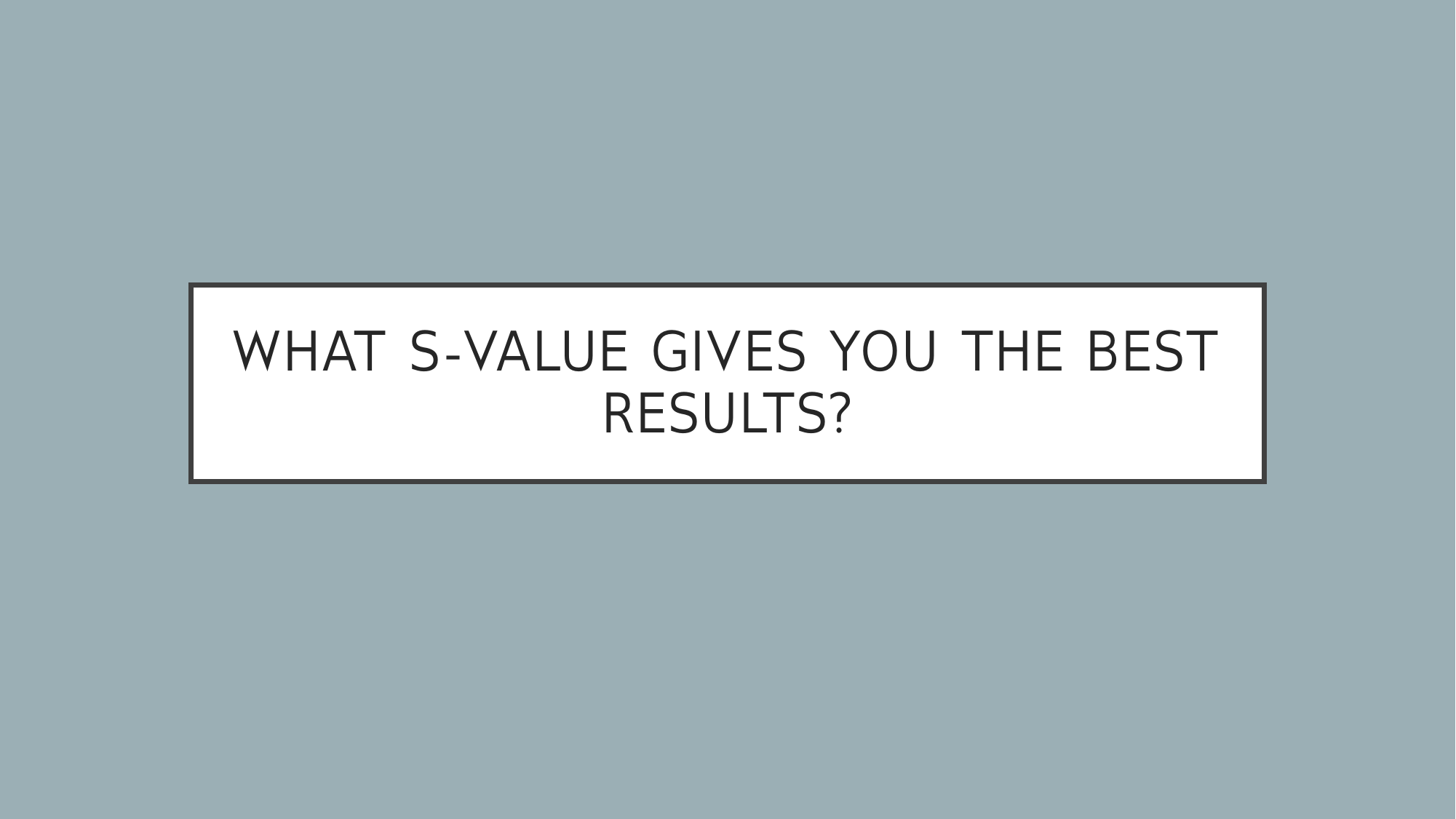

# What s-Value gives you the best results?